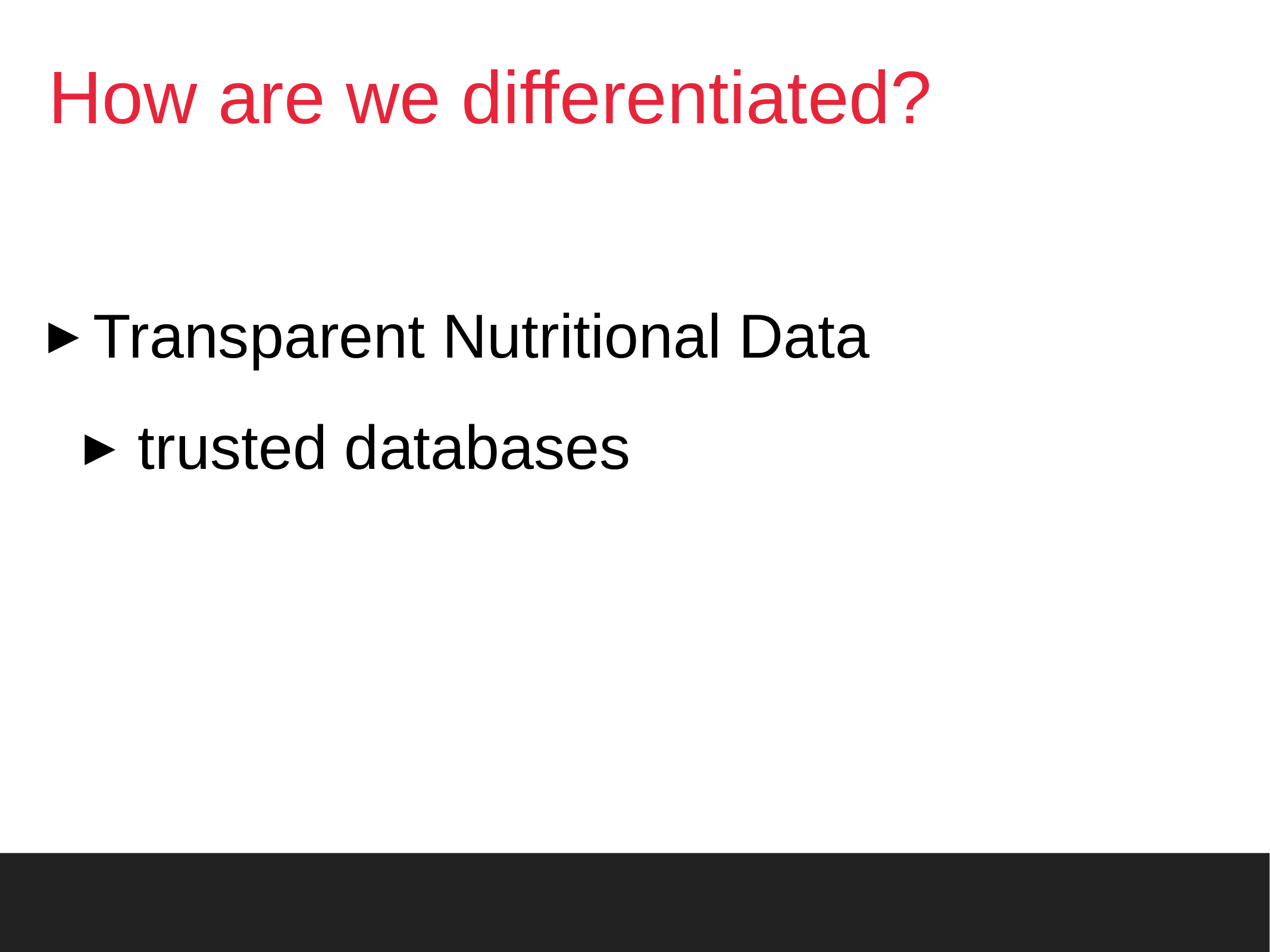

# How are we differentiated?

Transparent Nutritional Data
trusted databases